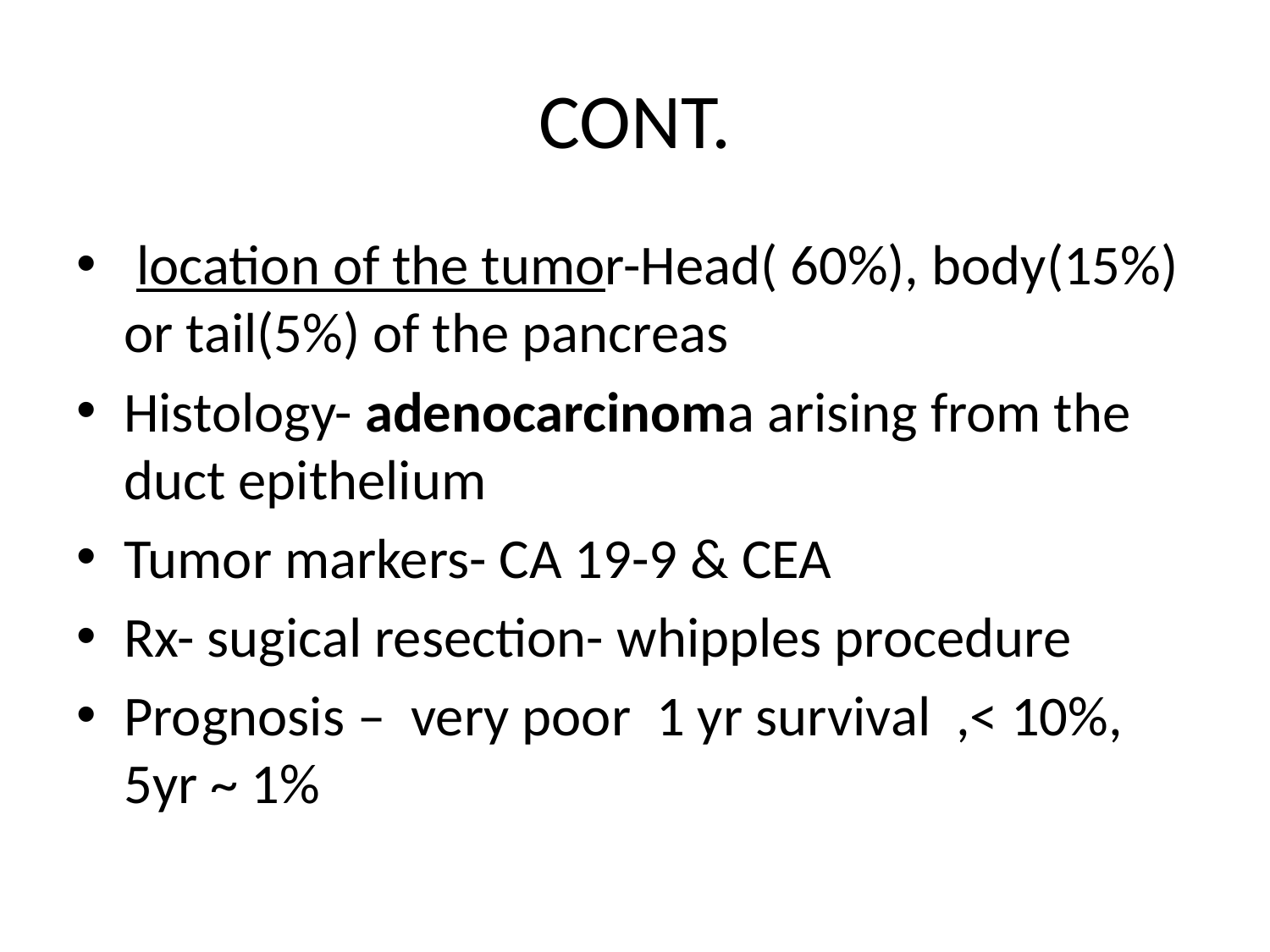

# CONT.
 location of the tumor-Head( 60%), body(15%) or tail(5%) of the pancreas
Histology- adenocarcinoma arising from the duct epithelium
Tumor markers- CA 19-9 & CEA
Rx- sugical resection- whipples procedure
Prognosis –  very poor  1 yr survival  ,< 10%, 5yr ~ 1%